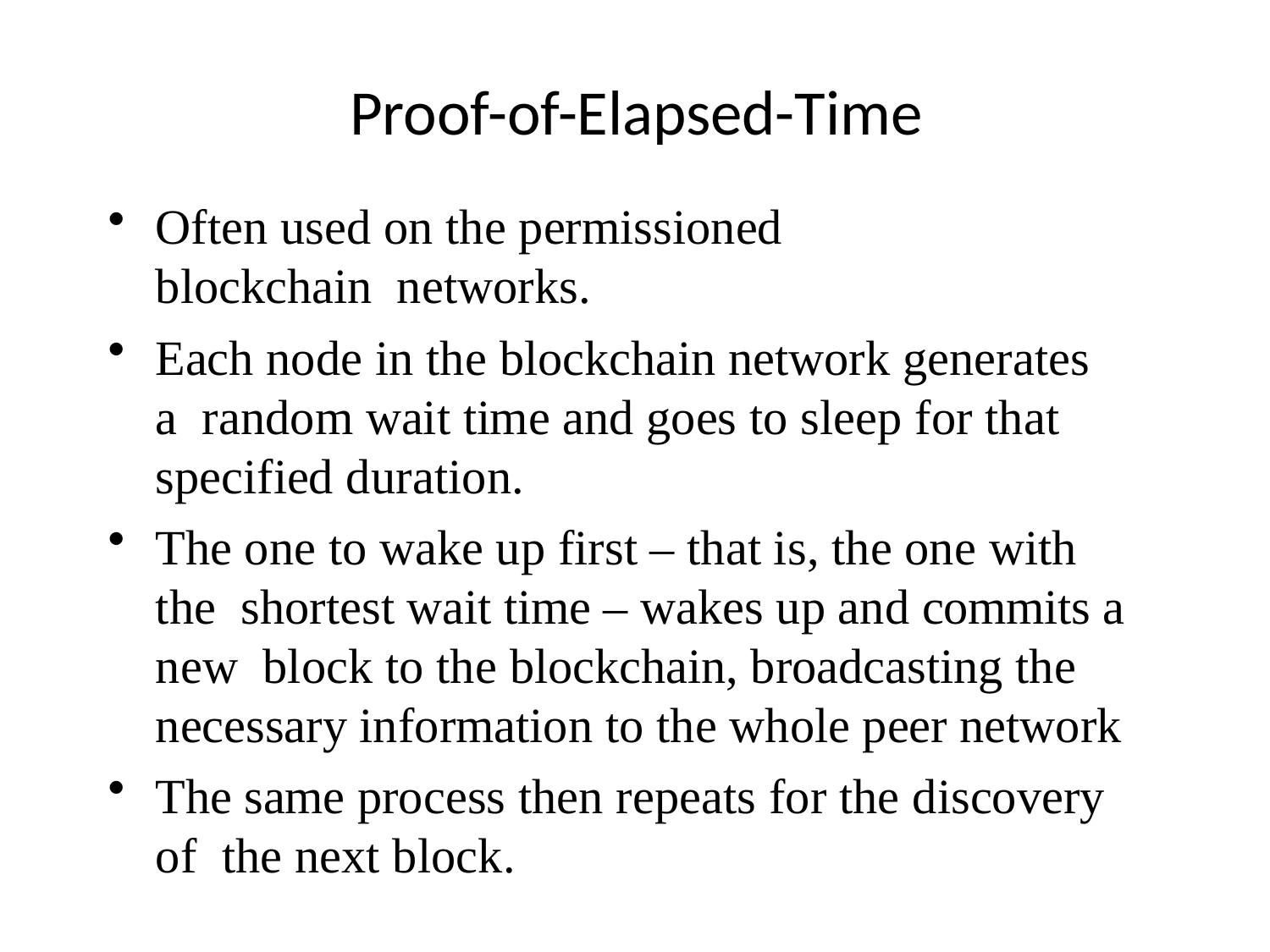

# Proof-of-Elapsed-Time
Often used on the permissioned blockchain  networks.
Each node in the blockchain network generates a  random wait time and goes to sleep for that  specified duration.
The one to wake up first – that is, the one with the  shortest wait time – wakes up and commits a new  block to the blockchain, broadcasting the  necessary information to the whole peer network
The same process then repeats for the discovery of  the next block.